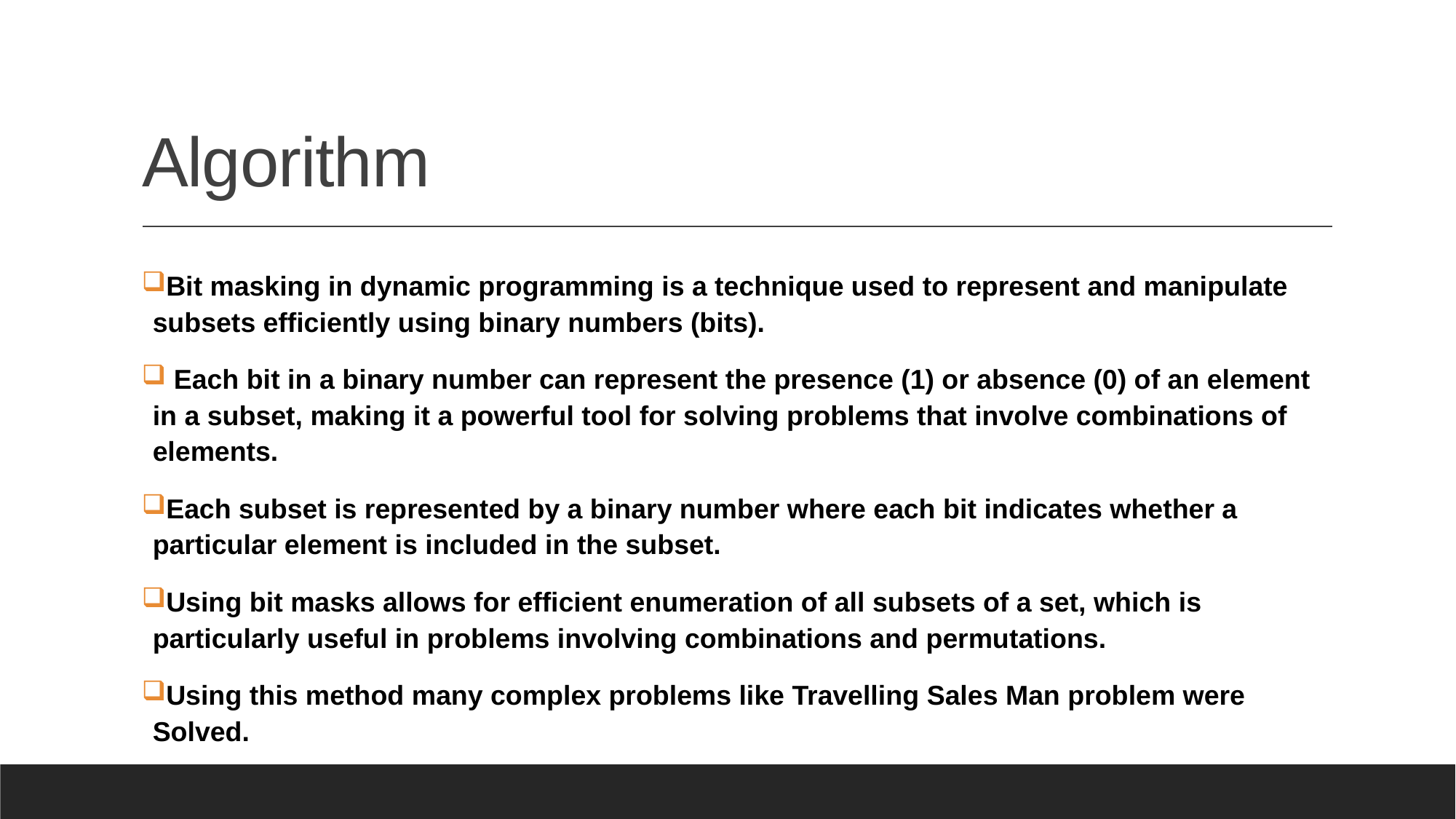

# Algorithm
Bit masking in dynamic programming is a technique used to represent and manipulate subsets efficiently using binary numbers (bits).
 Each bit in a binary number can represent the presence (1) or absence (0) of an element in a subset, making it a powerful tool for solving problems that involve combinations of elements.
Each subset is represented by a binary number where each bit indicates whether a particular element is included in the subset.
Using bit masks allows for efficient enumeration of all subsets of a set, which is particularly useful in problems involving combinations and permutations.
Using this method many complex problems like Travelling Sales Man problem were Solved.